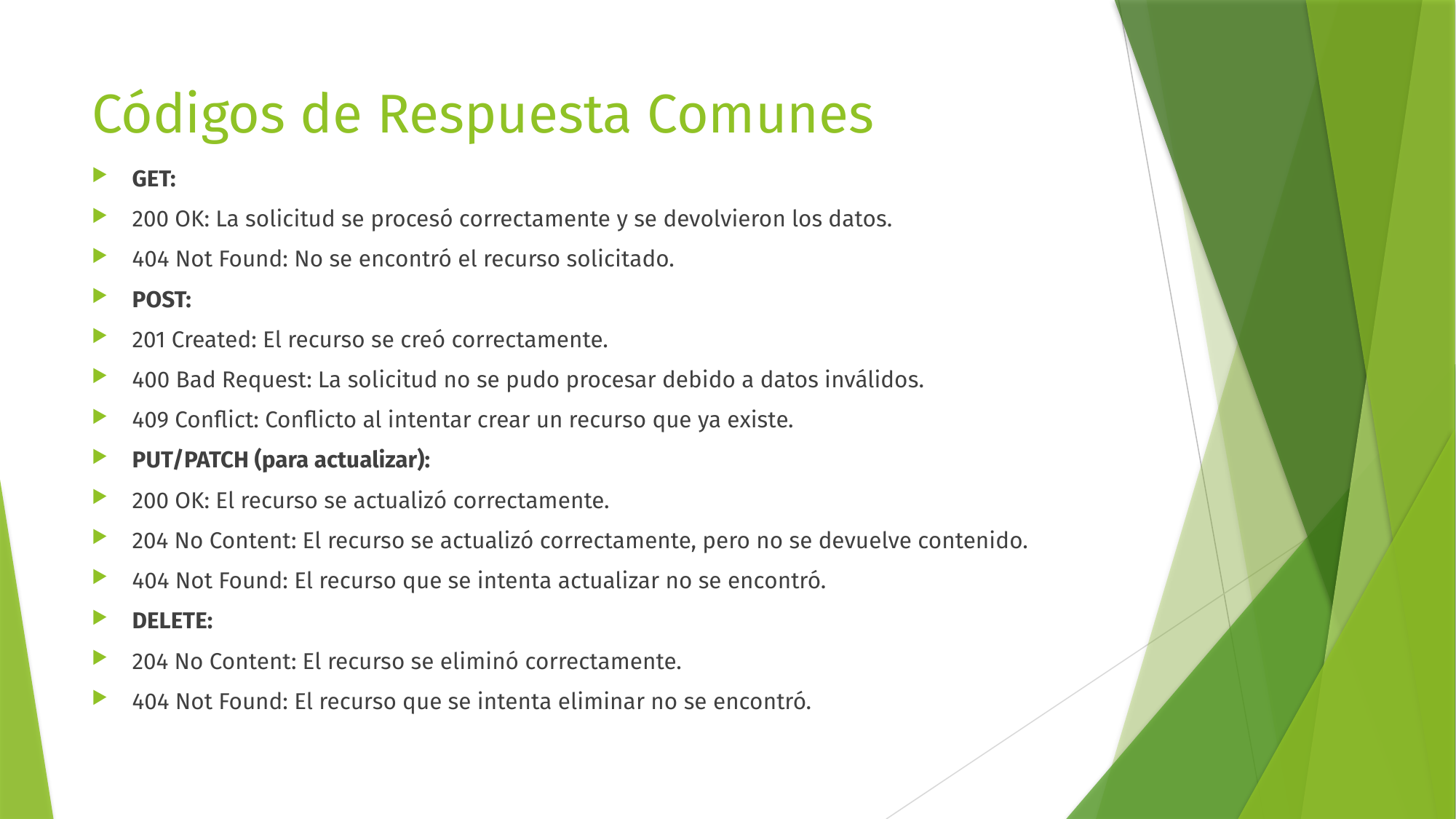

# Códigos de Respuesta Comunes
GET:
200 OK: La solicitud se procesó correctamente y se devolvieron los datos.
404 Not Found: No se encontró el recurso solicitado.
POST:
201 Created: El recurso se creó correctamente.
400 Bad Request: La solicitud no se pudo procesar debido a datos inválidos.
409 Conflict: Conflicto al intentar crear un recurso que ya existe.
PUT/PATCH (para actualizar):
200 OK: El recurso se actualizó correctamente.
204 No Content: El recurso se actualizó correctamente, pero no se devuelve contenido.
404 Not Found: El recurso que se intenta actualizar no se encontró.
DELETE:
204 No Content: El recurso se eliminó correctamente.
404 Not Found: El recurso que se intenta eliminar no se encontró.